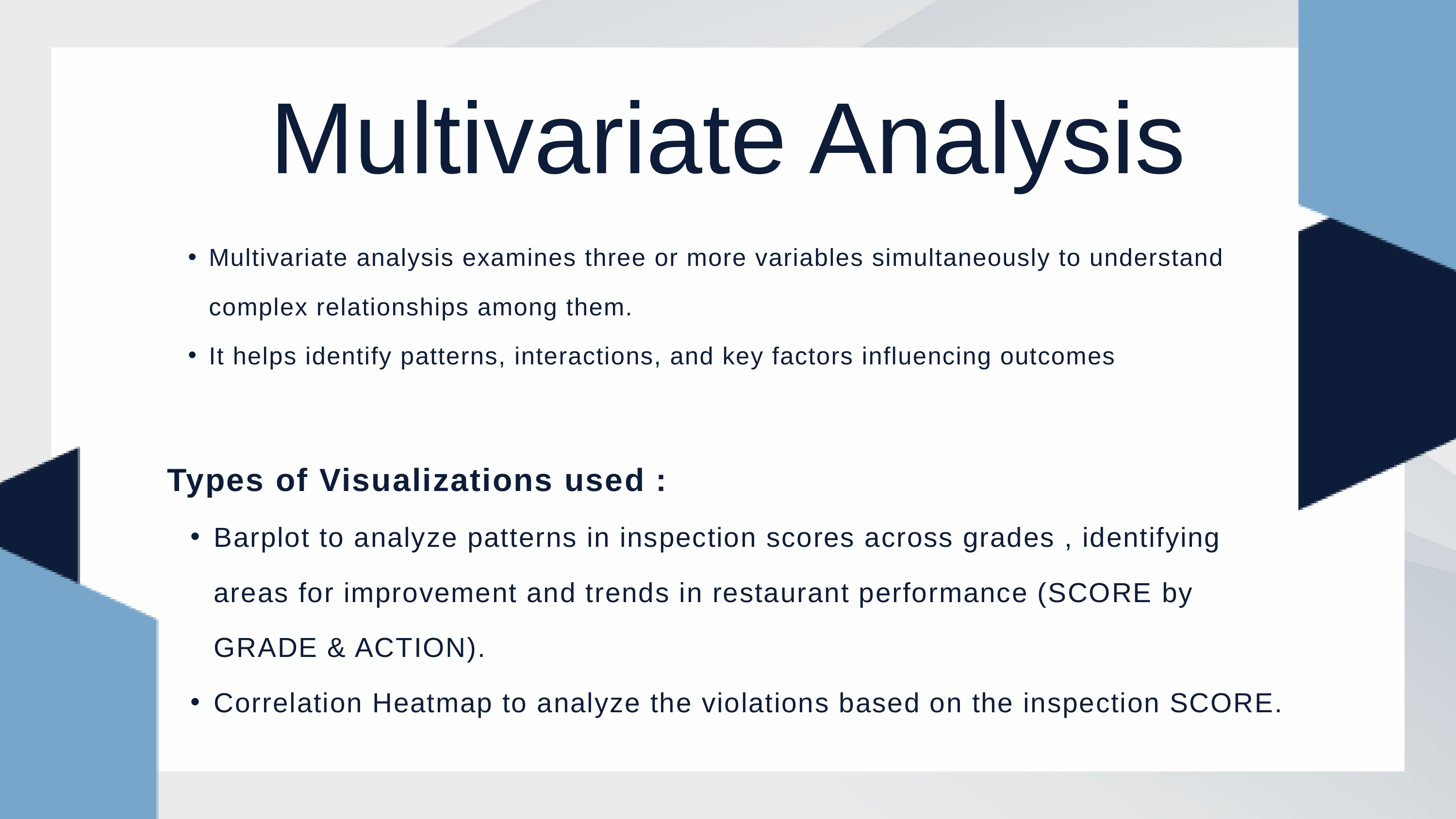

Multivariate Analysis
Multivariate analysis examines three or more variables simultaneously to understand complex relationships among them.
It helps identify patterns, interactions, and key factors influencing outcomes

Types of Visualizations used :
Barplot to analyze patterns in inspection scores across grades , identifying areas for improvement and trends in restaurant performance (SCORE by GRADE & ACTION).
Correlation Heatmap to analyze the violations based on the inspection SCORE.